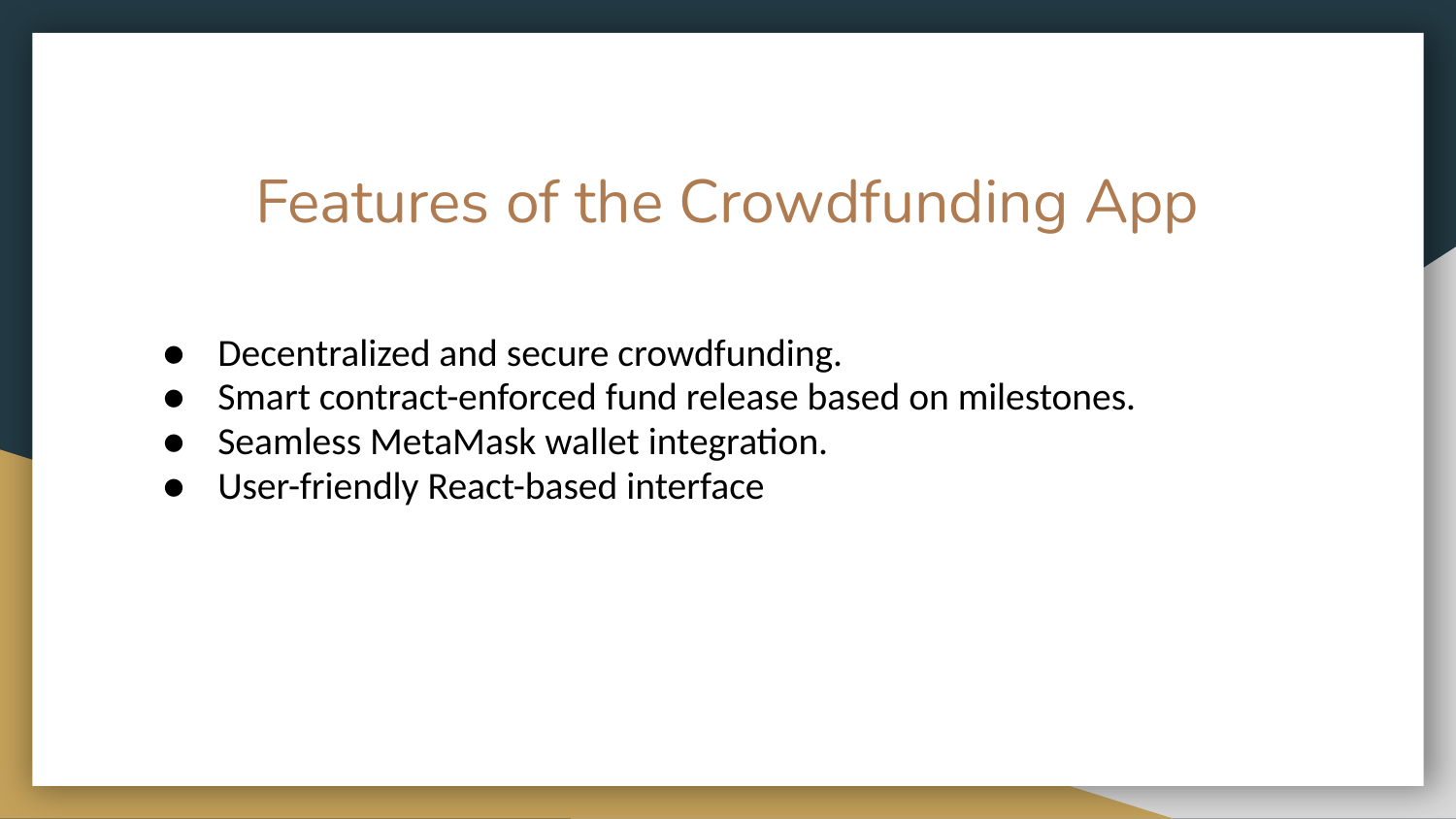

# Features of the Crowdfunding App
Decentralized and secure crowdfunding.
Smart contract-enforced fund release based on milestones.
Seamless MetaMask wallet integration.
User-friendly React-based interface